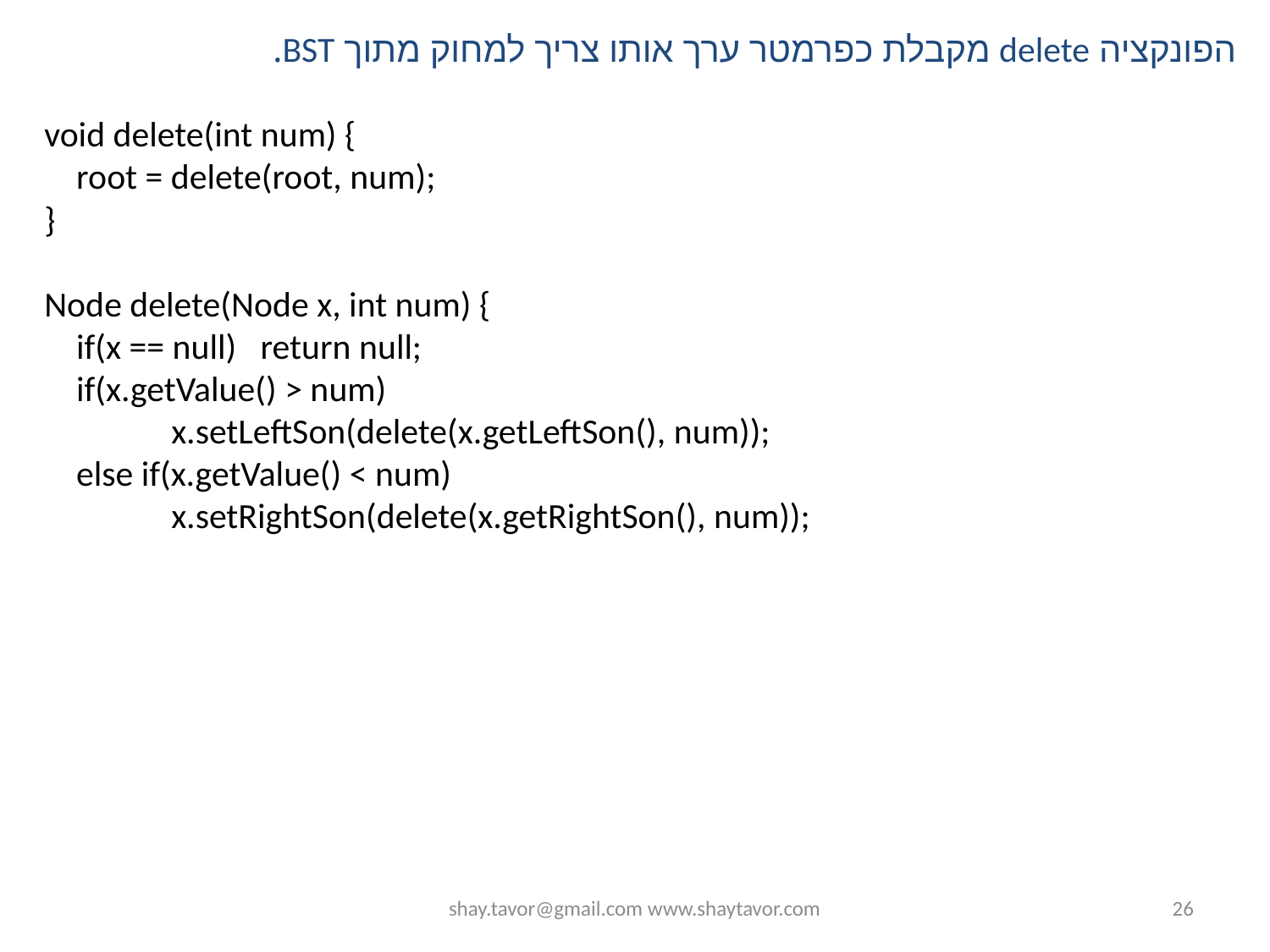

הפונקציה delete מקבלת כפרמטר ערך אותו צריך למחוק מתוך BST.
void delete(int num) {
    root = delete(root, num);
}

Node delete(Node x, int num) {
    if(x == null)   return null;
    if(x.getValue() > num)
	x.setLeftSon(delete(x.getLeftSon(), num));
    else if(x.getValue() < num)
	x.setRightSon(delete(x.getRightSon(), num));

shay.tavor@gmail.com www.shaytavor.com
26